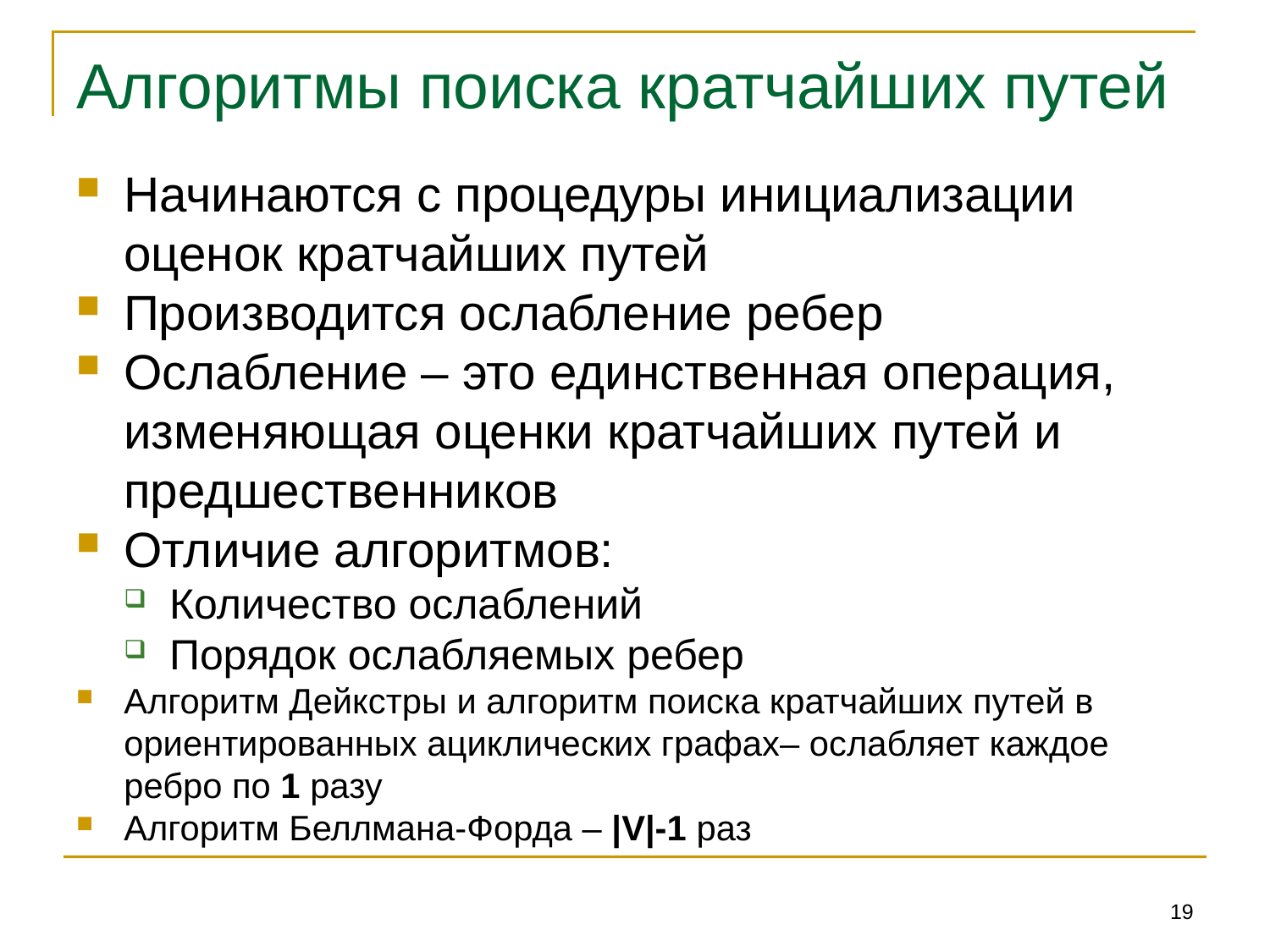

# Алгоритмы поиска кратчайших путей
Начинаются с процедуры инициализации оценок кратчайших путей
Производится ослабление ребер
Оcлабление – это единственная операция, изменяющая оценки кратчайших путей и предшественников
Отличие алгоритмов:
Количество ослаблений
Порядок ослабляемых ребер
Алгоритм Дейкстры и алгоритм поиска кратчайших путей в ориентированных ациклических графах– ослабляет каждое ребро по 1 разу
Алгоритм Беллмана-Форда – |V|-1 раз
19